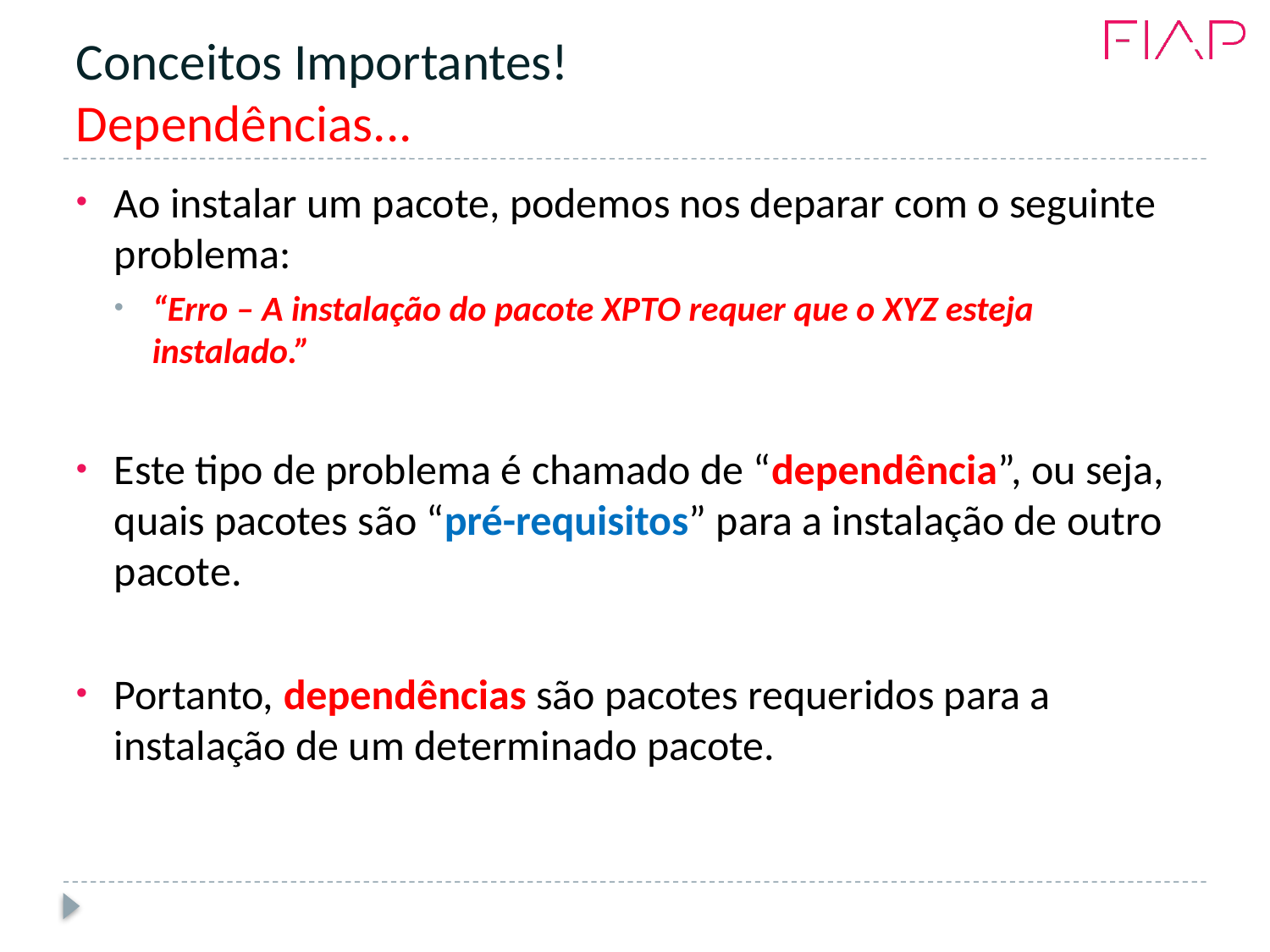

# Conceitos Importantes! Dependências...
Ao instalar um pacote, podemos nos deparar com o seguinte problema:
“Erro – A instalação do pacote XPTO requer que o XYZ esteja instalado.”

Este tipo de problema é chamado de “dependência”, ou seja, quais pacotes são “pré-requisitos” para a instalação de outro pacote.

Portanto, dependências são pacotes requeridos para a instalação de um determinado pacote.